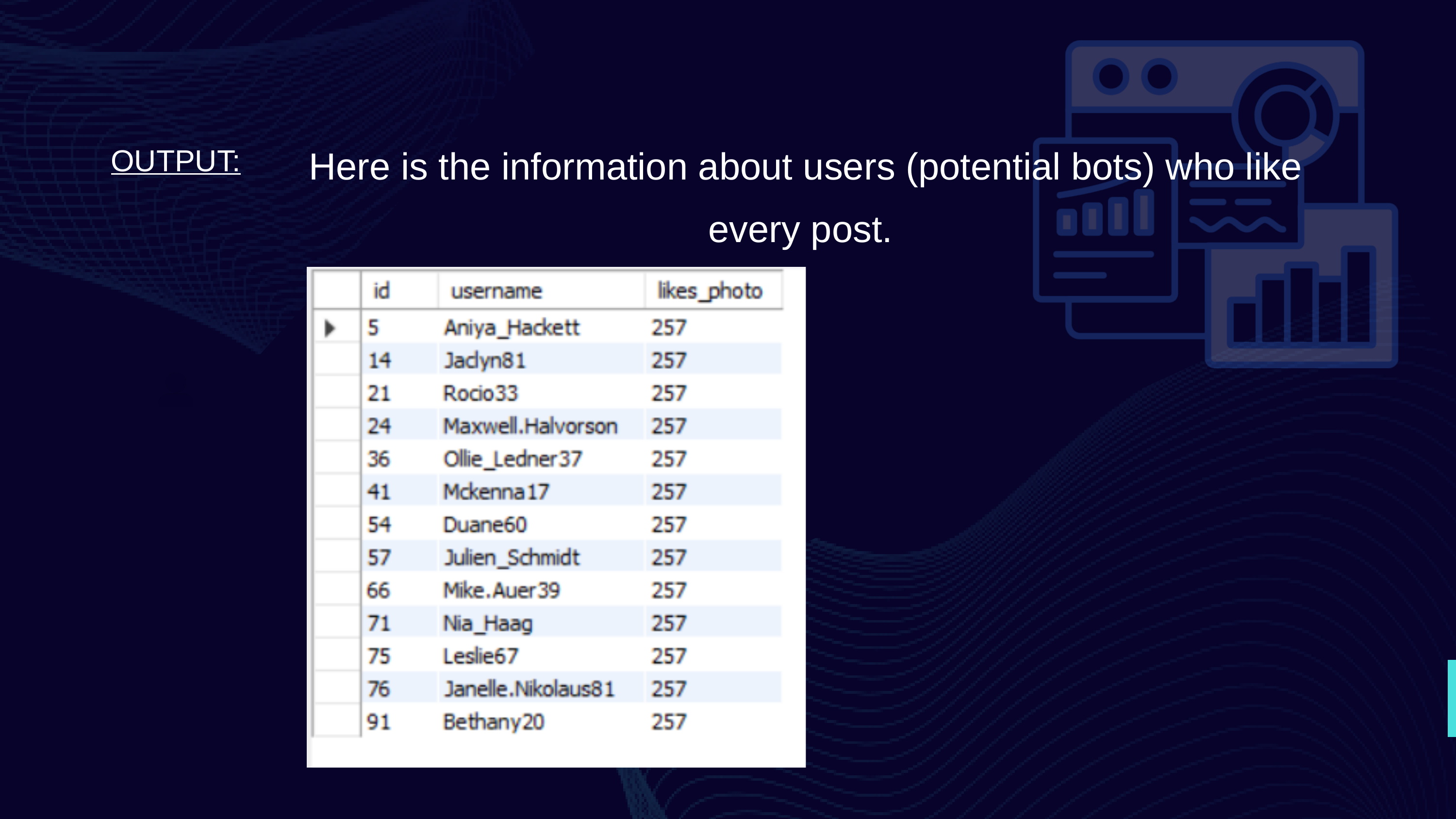

Here is the information about users (potential bots) who like every post.
OUTPUT:

120+